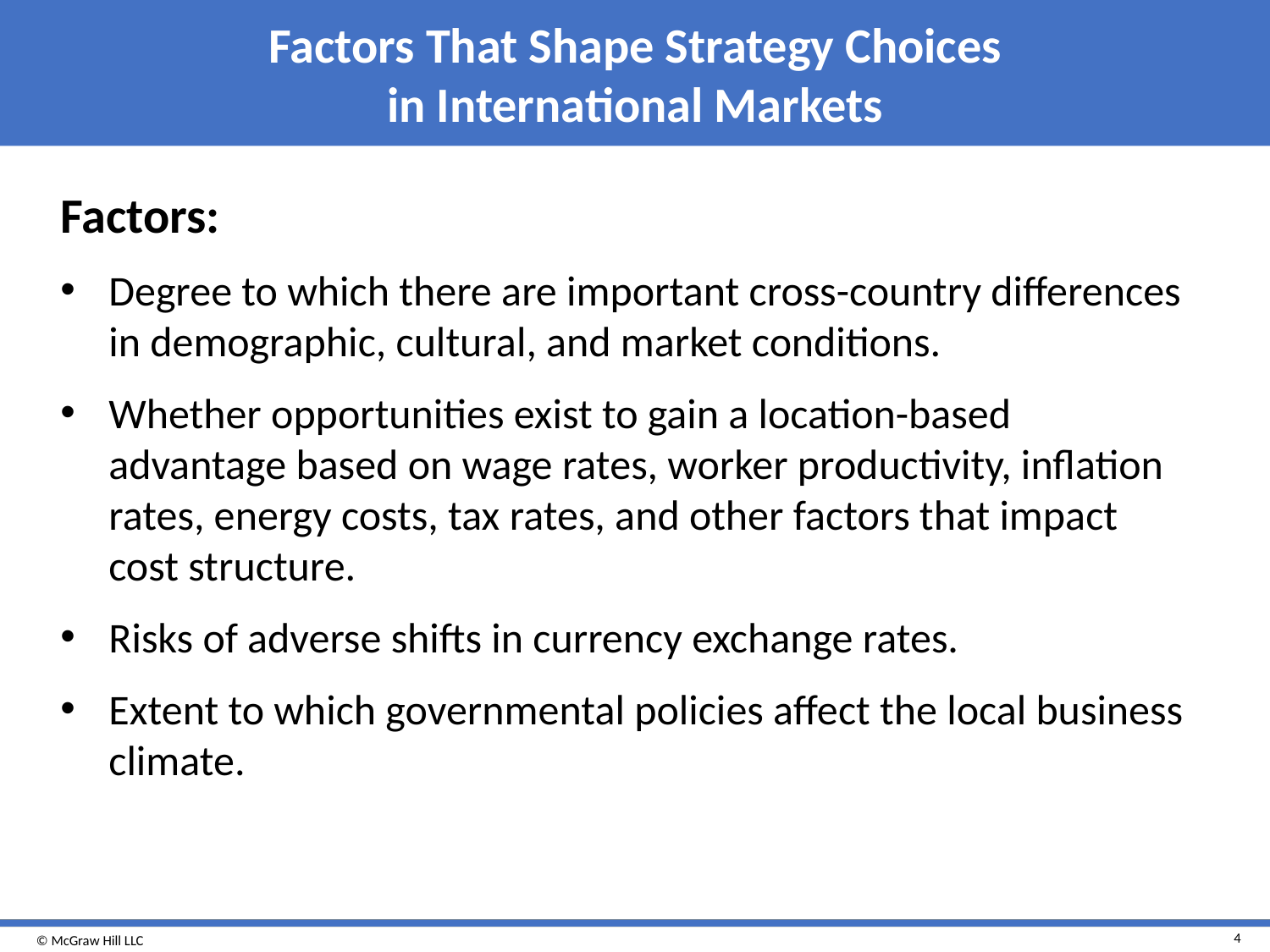

# Factors That Shape Strategy Choices in International Markets
Factors:
Degree to which there are important cross-country differences in demographic, cultural, and market conditions.
Whether opportunities exist to gain a location-based advantage based on wage rates, worker productivity, inflation rates, energy costs, tax rates, and other factors that impact cost structure.
Risks of adverse shifts in currency exchange rates.
Extent to which governmental policies affect the local business climate.

4